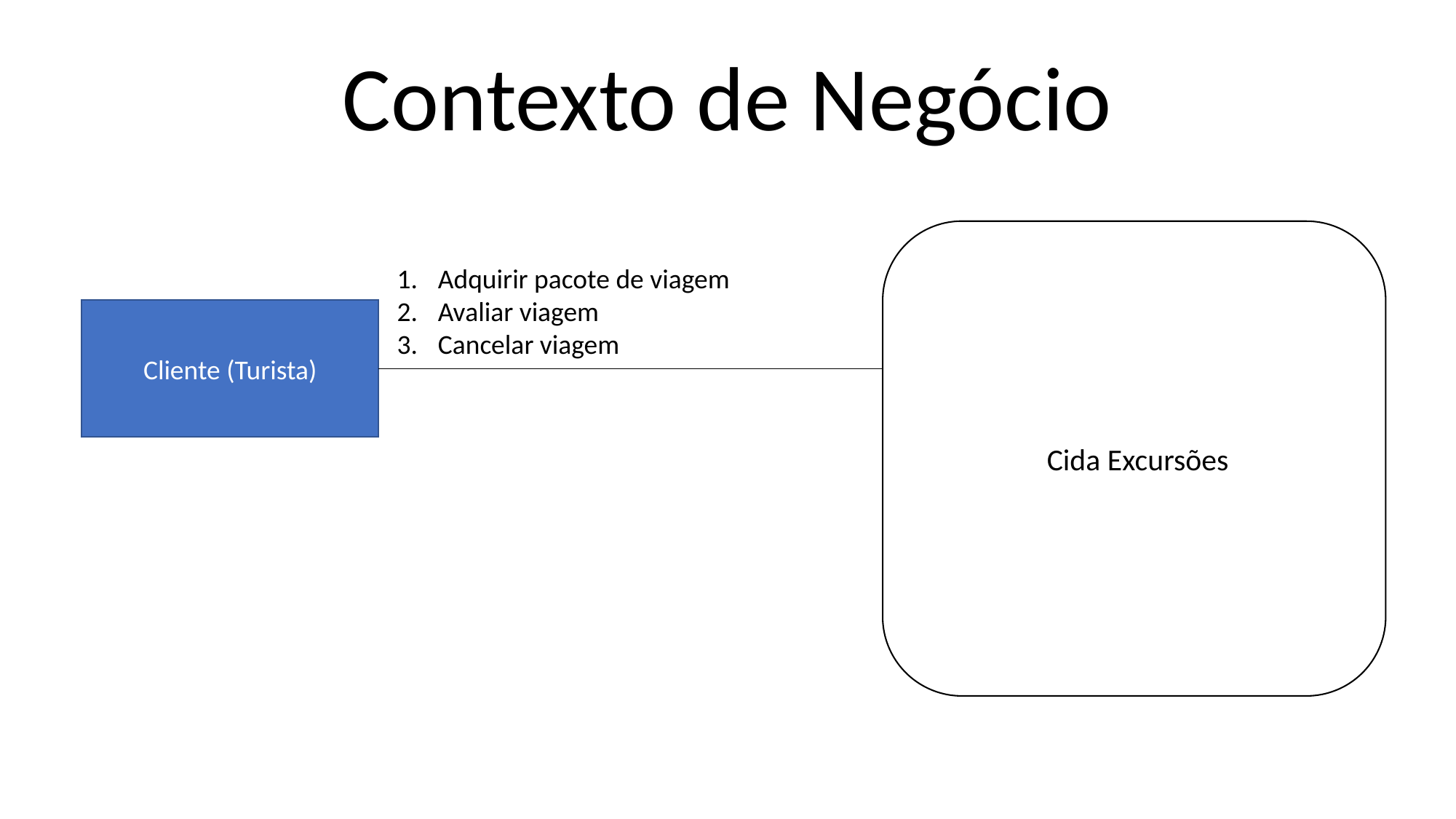

# Contexto de Negócio

Adquirir pacote de viagem
Avaliar viagem
Cancelar viagem
Cliente (Turista)
 Cida Excursões